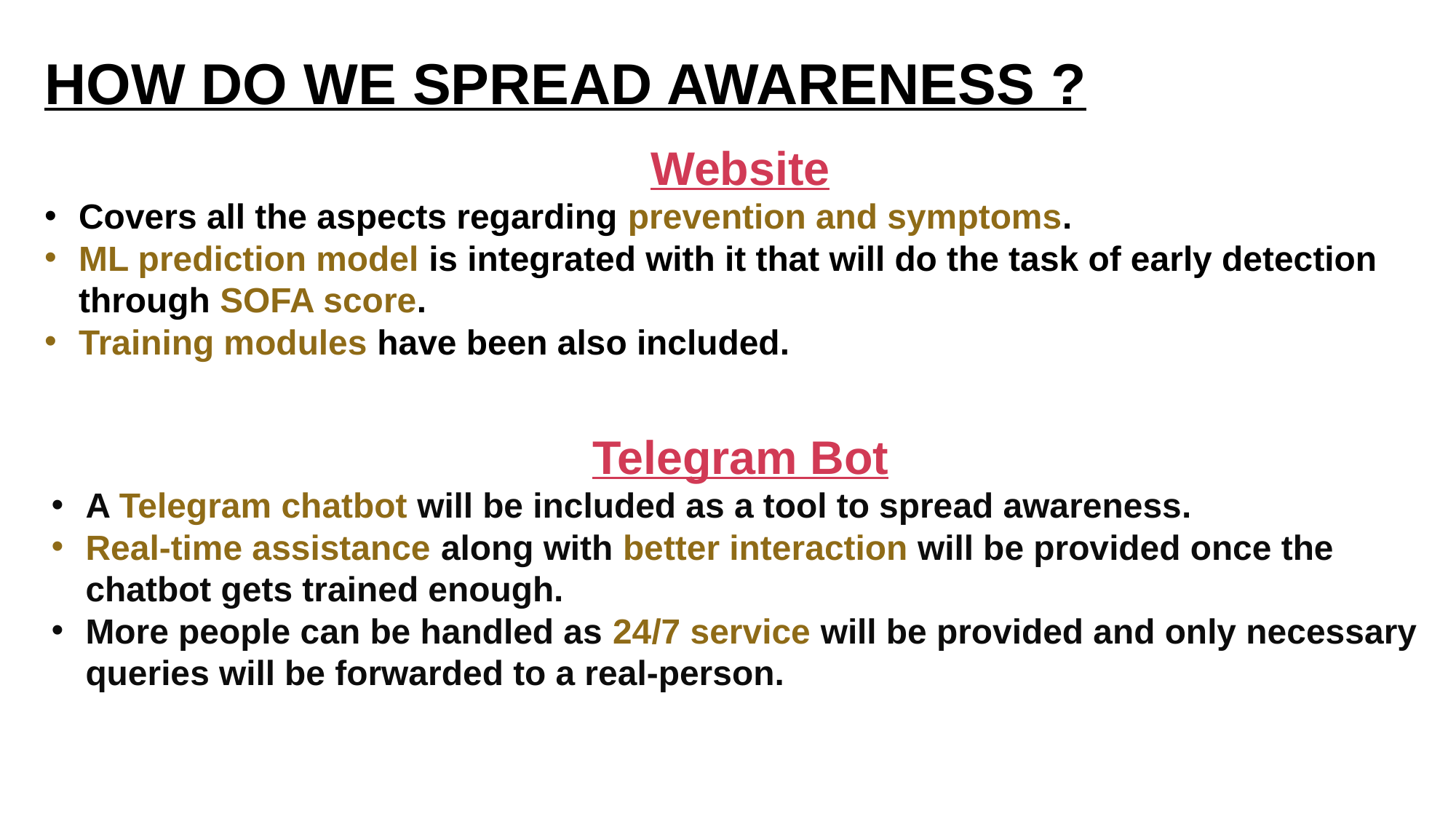

HOW DO WE SPREAD AWARENESS ?
Website
Covers all the aspects regarding prevention and symptoms.
ML prediction model is integrated with it that will do the task of early detection through SOFA score.
Training modules have been also included.

Telegram Bot
A Telegram chatbot will be included as a tool to spread awareness.
Real-time assistance along with better interaction will be provided once the chatbot gets trained enough.
More people can be handled as 24/7 service will be provided and only necessary queries will be forwarded to a real-person.